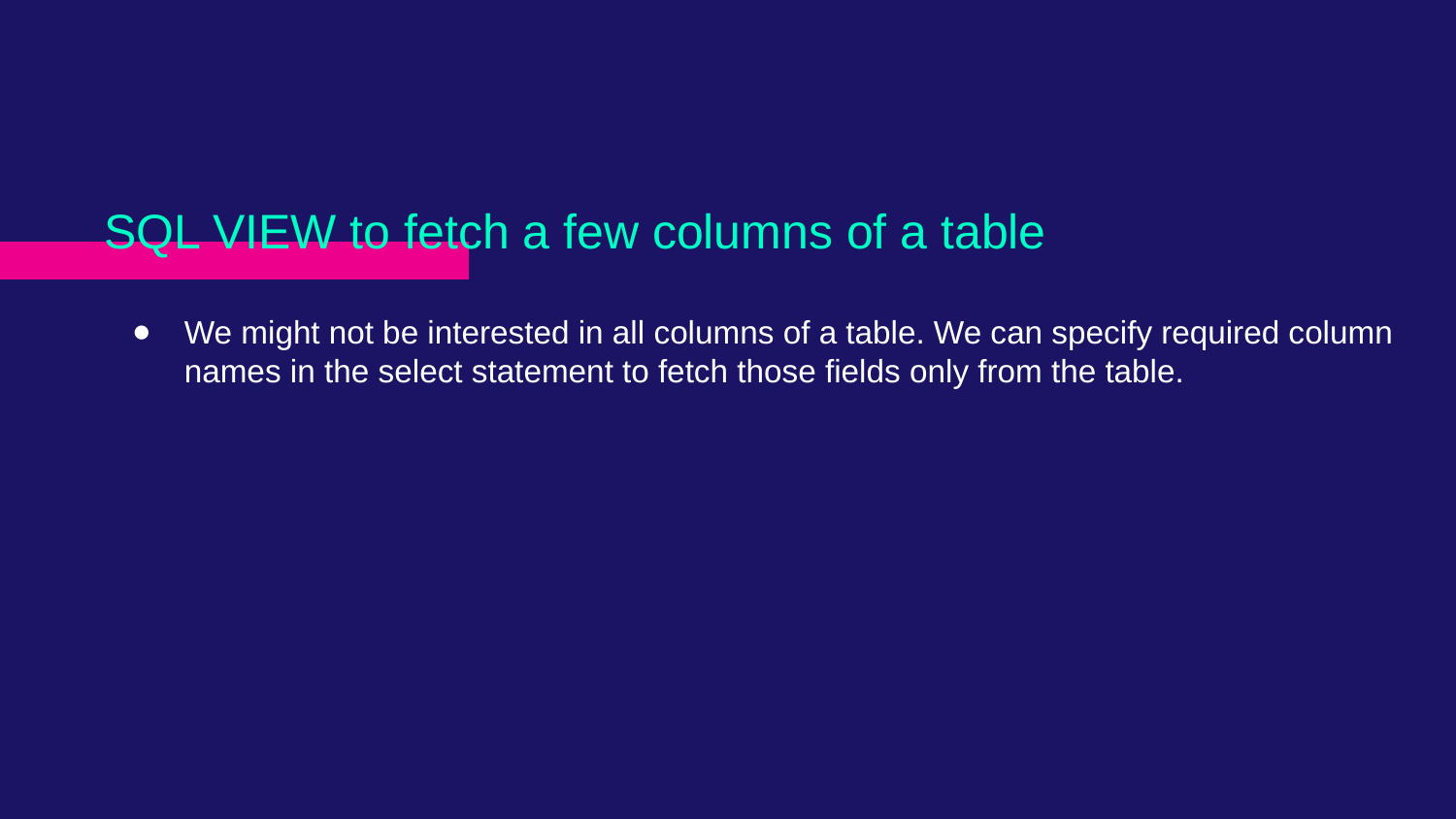

# SQL VIEW to fetch a few columns of a table
We might not be interested in all columns of a table. We can specify required column names in the select statement to fetch those fields only from the table.